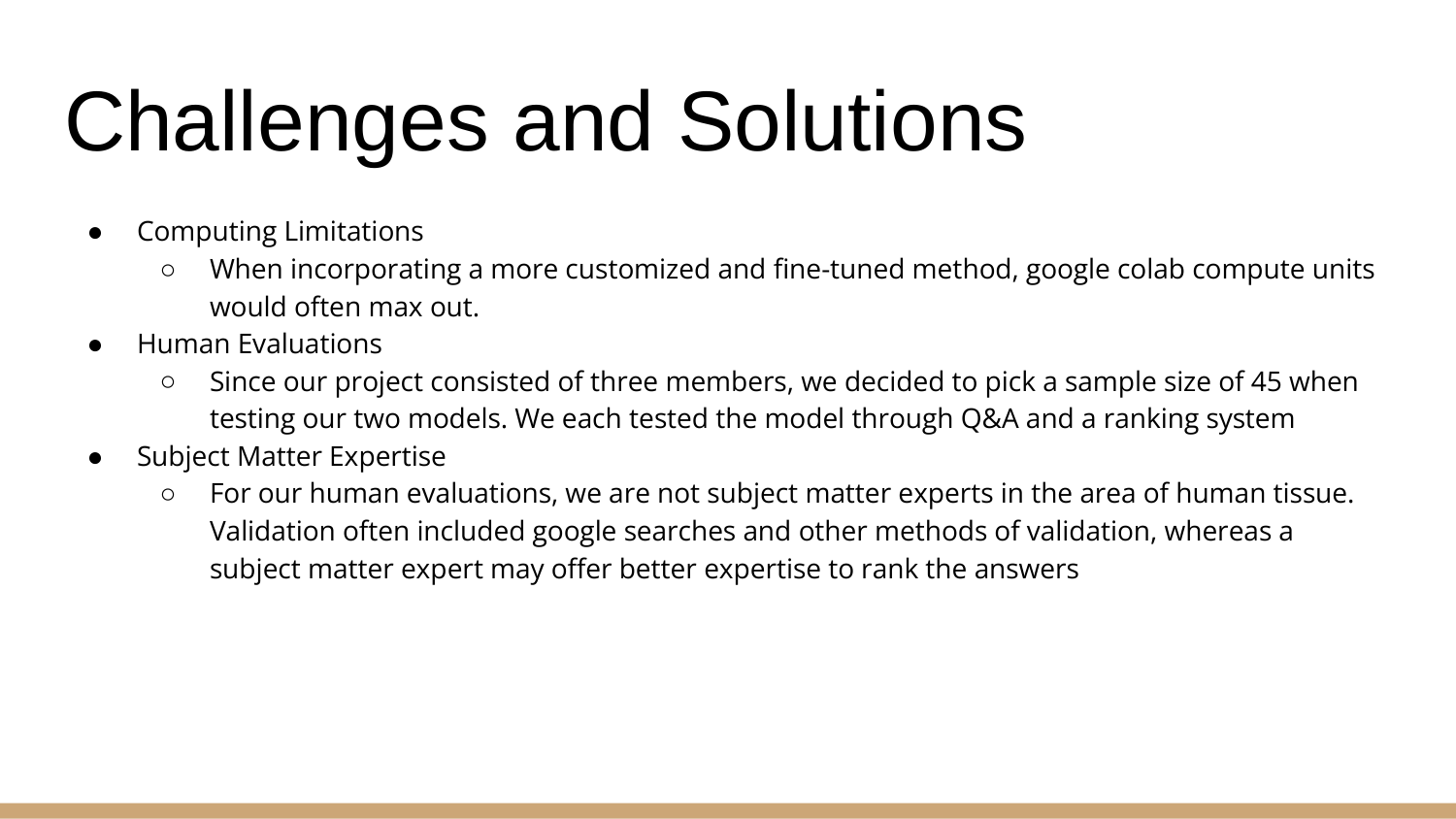

# Challenges and Solutions
Computing Limitations
When incorporating a more customized and fine-tuned method, google colab compute units would often max out.
Human Evaluations
Since our project consisted of three members, we decided to pick a sample size of 45 when testing our two models. We each tested the model through Q&A and a ranking system
Subject Matter Expertise
For our human evaluations, we are not subject matter experts in the area of human tissue. Validation often included google searches and other methods of validation, whereas a subject matter expert may offer better expertise to rank the answers